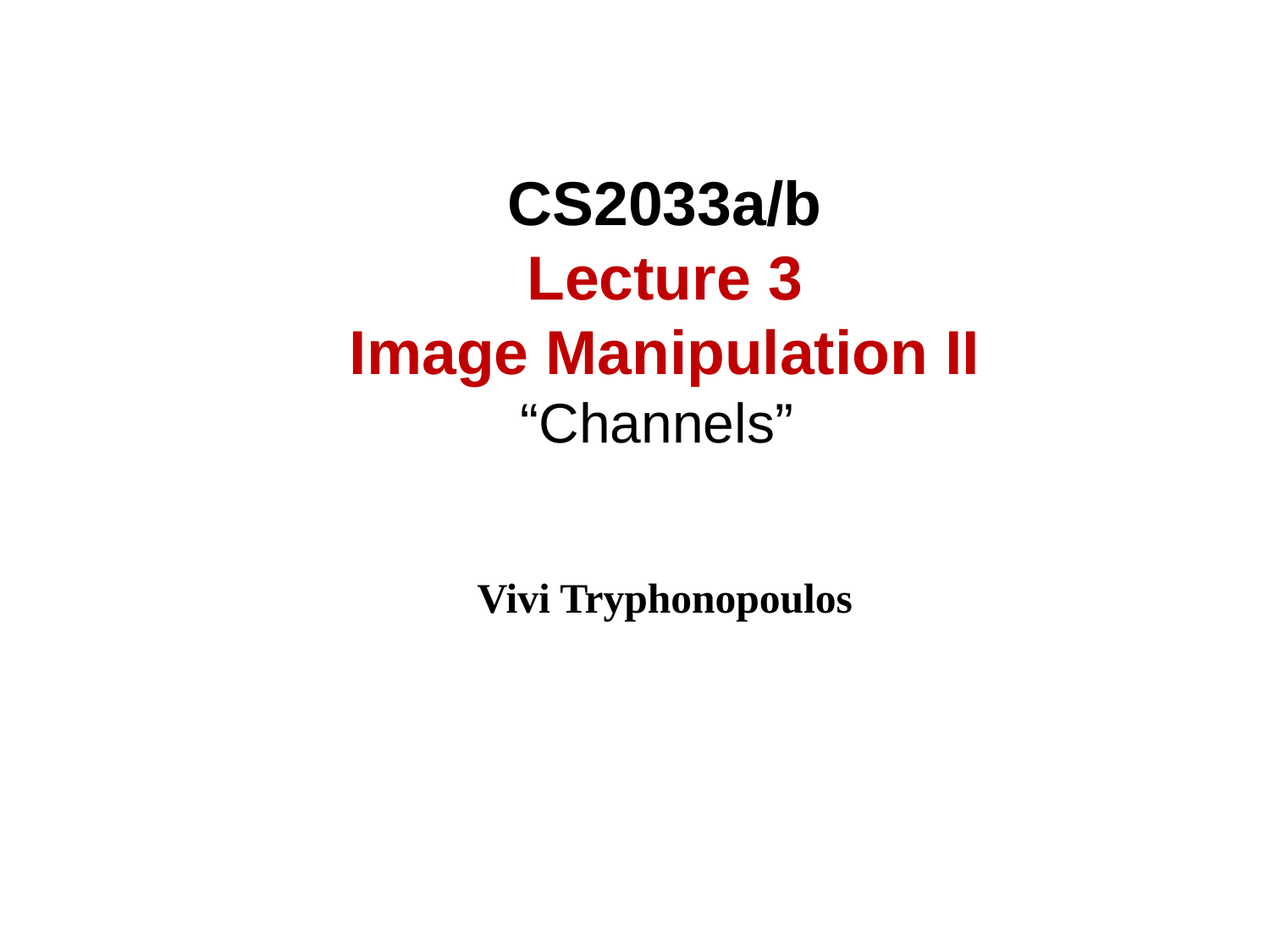

# CS2033a/b Lecture 3 Image Manipulation II “Channels” Vivi Tryphonopoulos